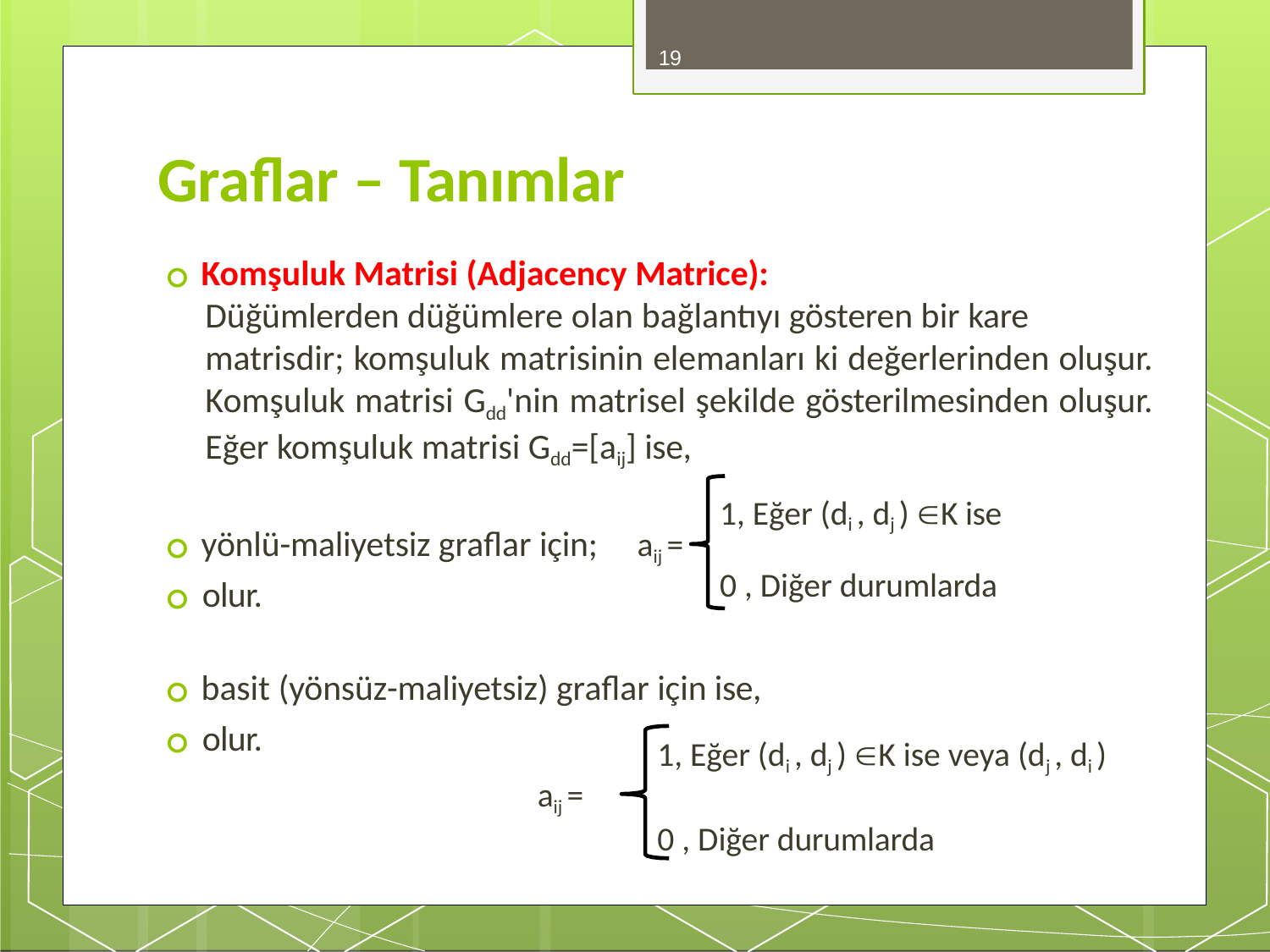

19
# Graflar – Tanımlar
🞇 Komşuluk Matrisi (Adjacency Matrice):
Düğümlerden düğümlere olan bağlantıyı gösteren bir kare
matrisdir; komşuluk matrisinin elemanları ki değerlerinden oluşur. Komşuluk matrisi Gdd'nin matrisel şekilde gösterilmesinden oluşur. Eğer komşuluk matrisi Gdd=[aij] ise,
1, Eğer (di , dj ) ∈K ise

🞇 yönlü-maliyetsiz graflar için;
aij =
0 , Diğer durumlarda
🞇 olur.
🞇 basit (yönsüz-maliyetsiz) graflar için ise,
🞇 olur.

1, Eğer (di , dj ) ∈K ise veya (dj , di )
aij =
0 , Diğer durumlarda